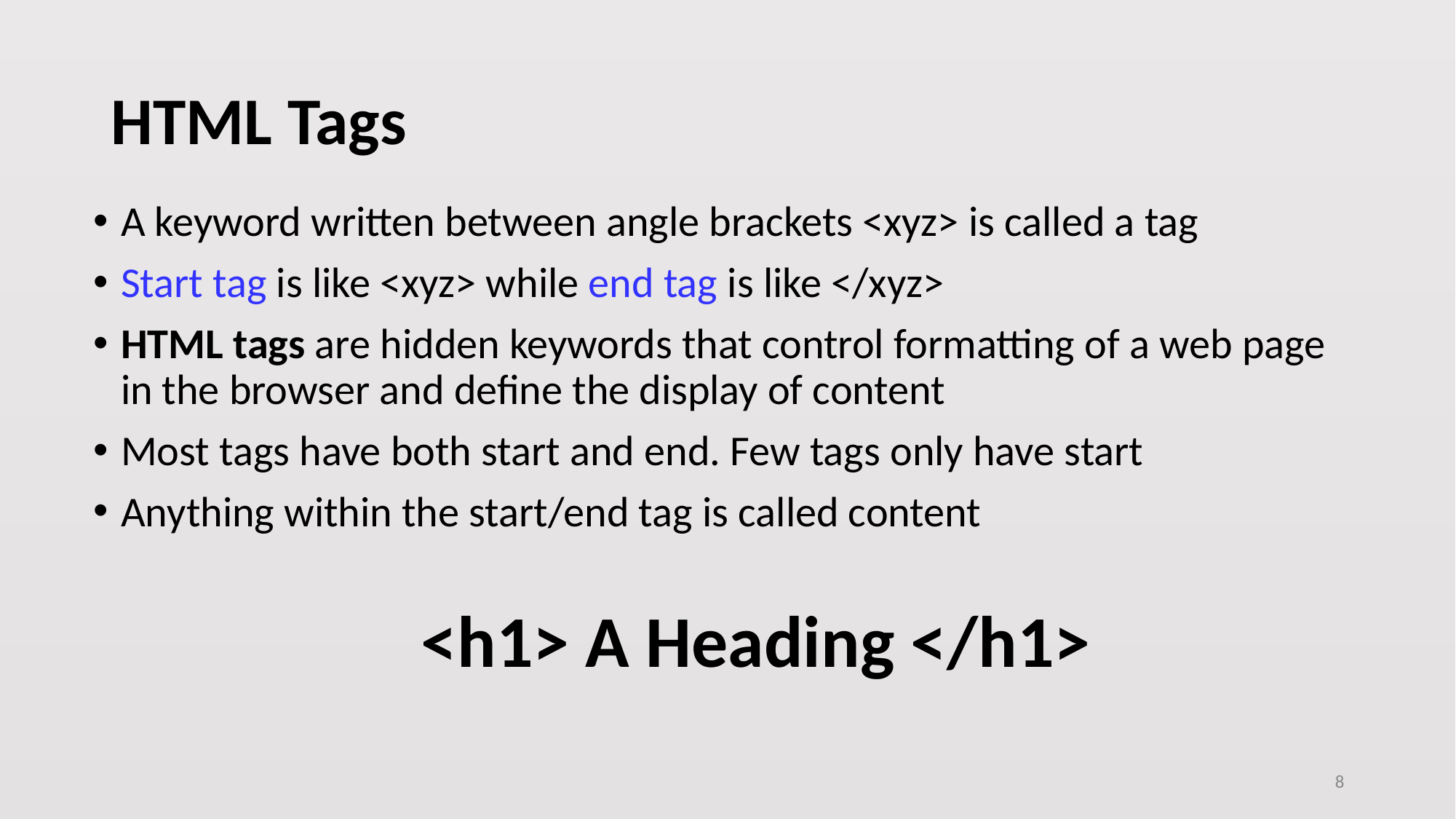

# HTML Tags
A keyword written between angle brackets <xyz> is called a tag
Start tag is like <xyz> while end tag is like </xyz>
HTML tags are hidden keywords that control formatting of a web page in the browser and define the display of content
Most tags have both start and end. Few tags only have start
Anything within the start/end tag is called content

		<h1> A Heading </h1>
8